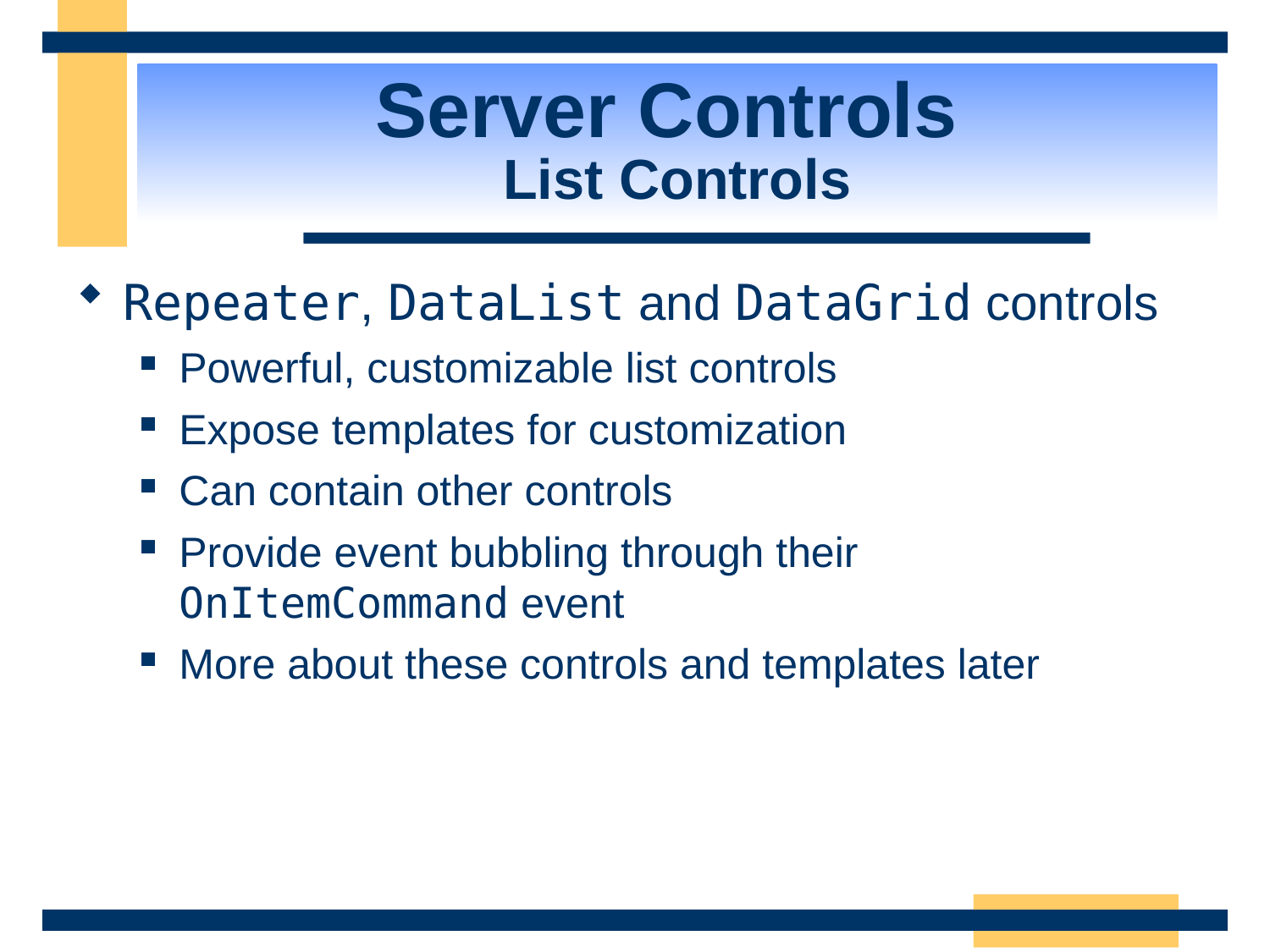

Server Controls
List Controls
Repeater, DataList and DataGrid controls
Powerful, customizable list controls
Expose templates for customization
Can contain other controls
Provide event bubbling through their OnItemCommand event
More about these controls and templates later